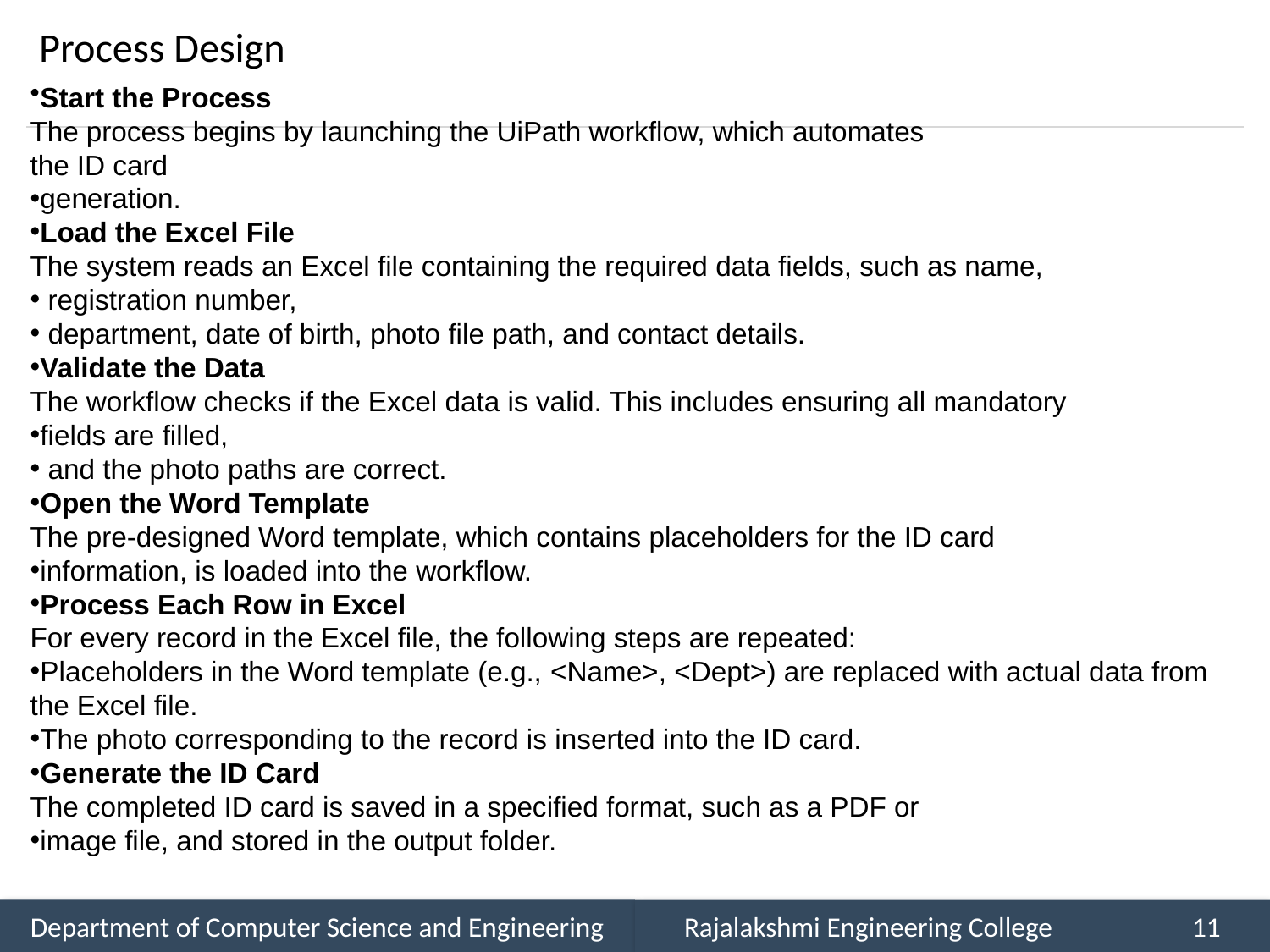

# Process Design
Start the Process
The process begins by launching the UiPath workflow, which automates
the ID card
generation.
Load the Excel File
The system reads an Excel file containing the required data fields, such as name,
 registration number,
 department, date of birth, photo file path, and contact details.
Validate the Data
The workflow checks if the Excel data is valid. This includes ensuring all mandatory
fields are filled,
 and the photo paths are correct.
Open the Word Template
The pre-designed Word template, which contains placeholders for the ID card
information, is loaded into the workflow.
Process Each Row in Excel
For every record in the Excel file, the following steps are repeated:
Placeholders in the Word template (e.g., <Name>, <Dept>) are replaced with actual data from the Excel file.
The photo corresponding to the record is inserted into the ID card.
Generate the ID Card
The completed ID card is saved in a specified format, such as a PDF or
image file, and stored in the output folder.